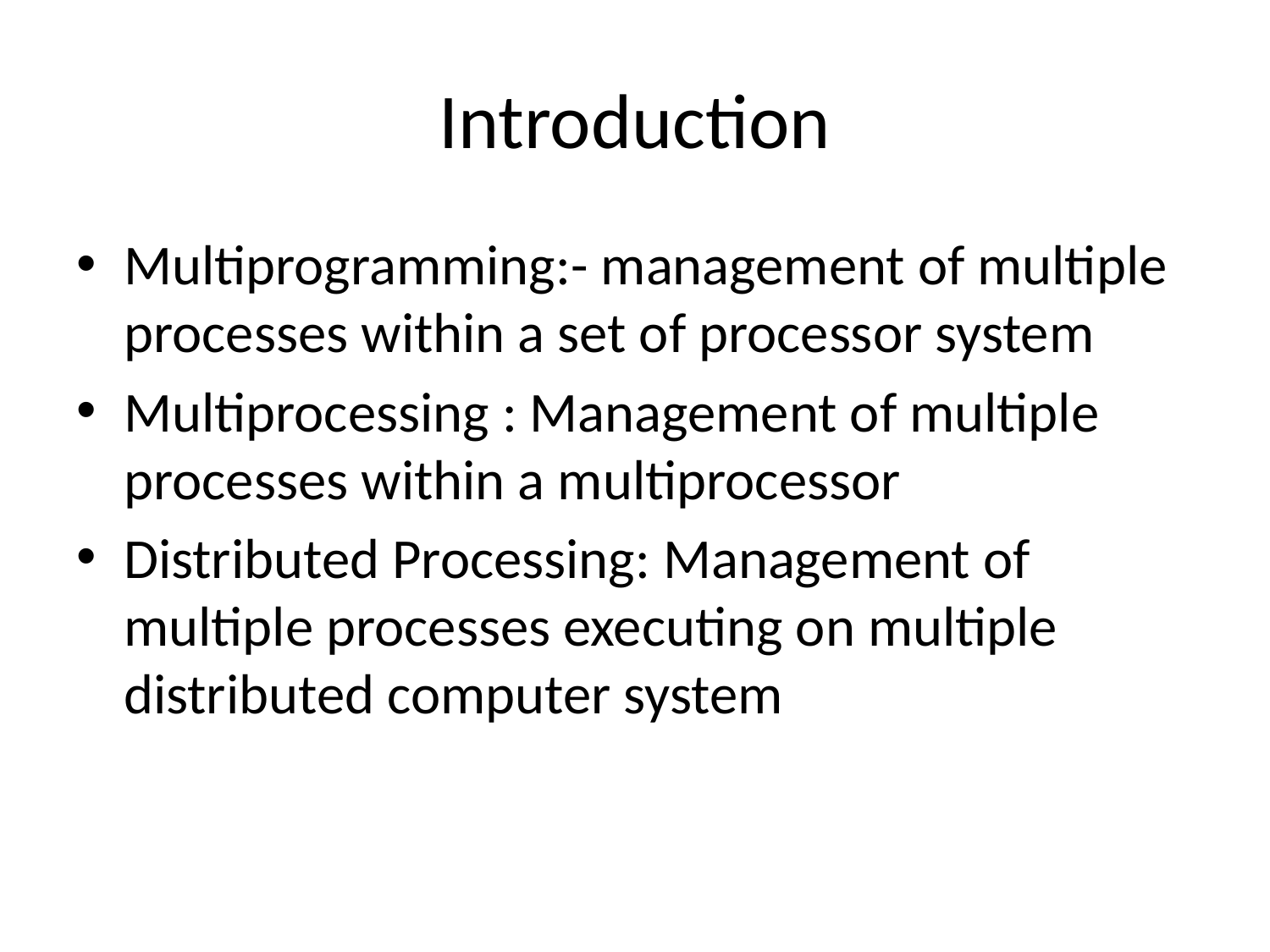

# Introduction
Multiprogramming:- management of multiple processes within a set of processor system
Multiprocessing : Management of multiple processes within a multiprocessor
Distributed Processing: Management of multiple processes executing on multiple distributed computer system